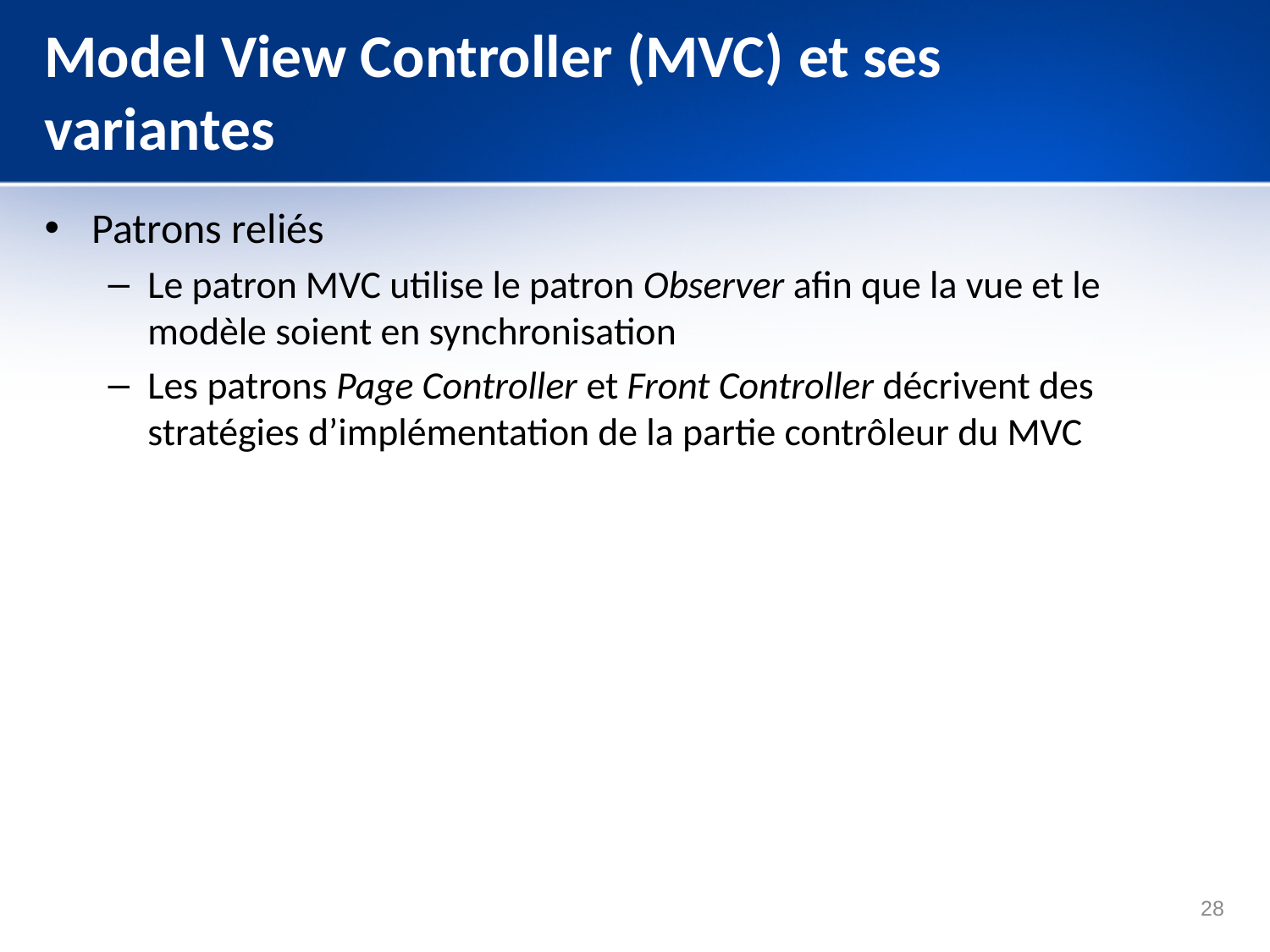

# Model View Controller (MVC) et ses variantes
Patrons reliés
Le patron MVC utilise le patron Observer afin que la vue et le modèle soient en synchronisation
Les patrons Page Controller et Front Controller décrivent des stratégies d’implémentation de la partie contrôleur du MVC
28